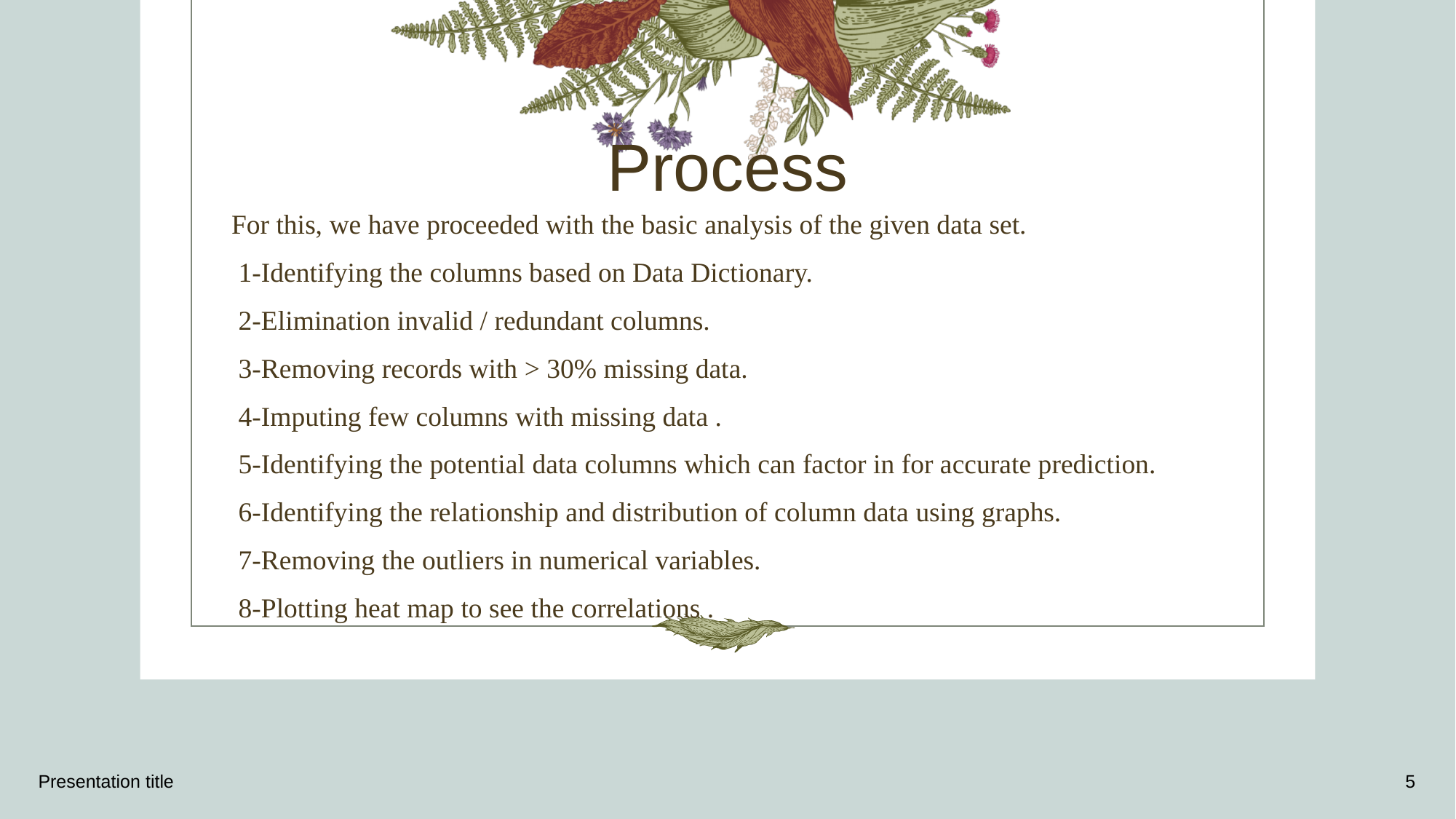

# Process
For this, we have proceeded with the basic analysis of the given data set.
 1-Identifying the columns based on Data Dictionary.
 2-Elimination invalid / redundant columns.
 3-Removing records with > 30% missing data.
 4-Imputing few columns with missing data .
 5-Identifying the potential data columns which can factor in for accurate prediction.
 6-Identifying the relationship and distribution of column data using graphs.
 7-Removing the outliers in numerical variables.
 8-Plotting heat map to see the correlations .
Presentation title
5